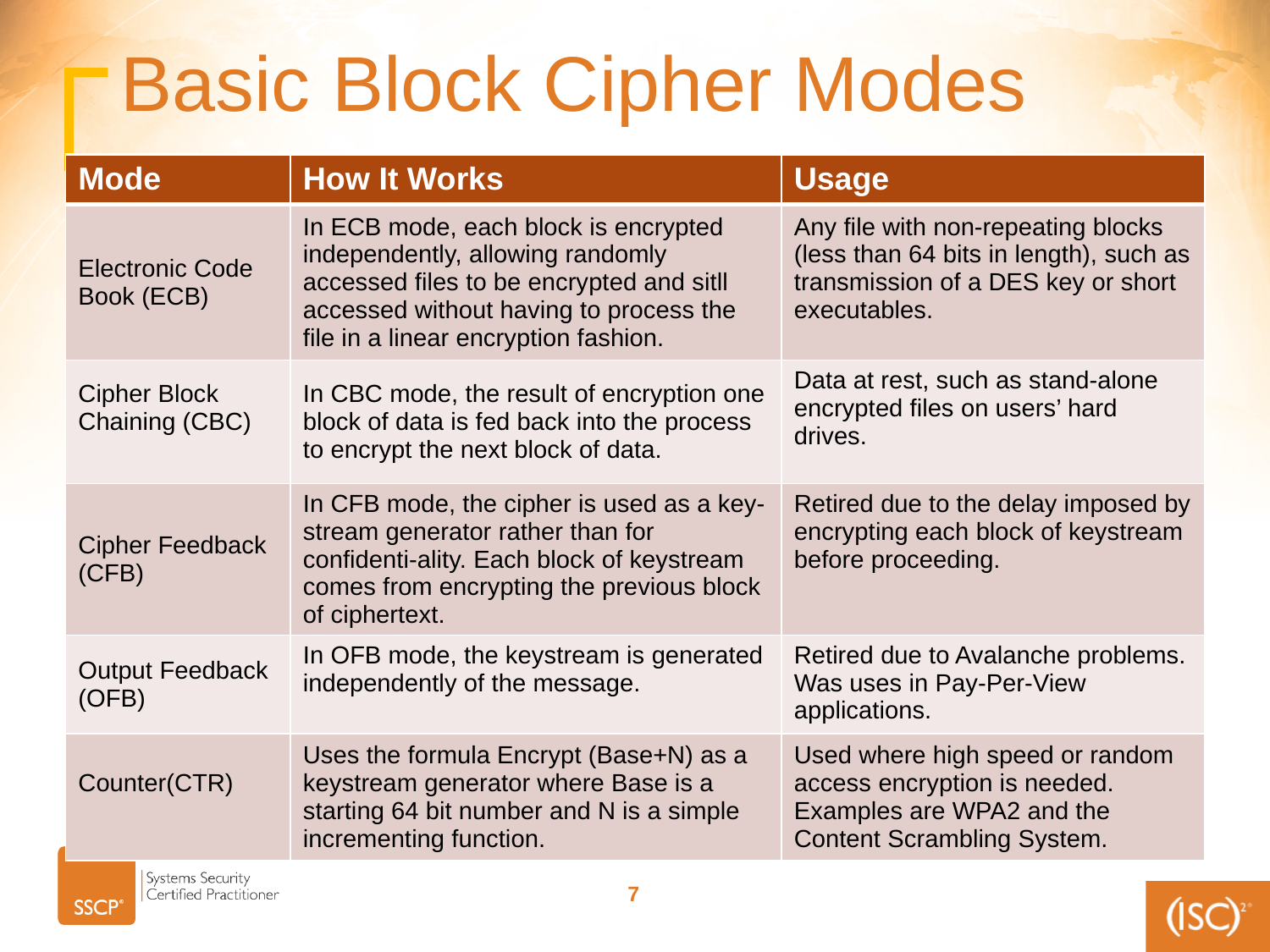

# Basic Block Cipher Modes
| Mode | How It Works | Usage |
| --- | --- | --- |
| Electronic Code Book (ECB) | In ECB mode, each block is encrypted independently, allowing randomly accessed files to be encrypted and sitll accessed without having to process the file in a linear encryption fashion. | Any file with non-repeating blocks (less than 64 bits in length), such as transmission of a DES key or short executables. |
| Cipher Block Chaining (CBC) | In CBC mode, the result of encryption one block of data is fed back into the process to encrypt the next block of data. | Data at rest, such as stand-alone encrypted files on users’ hard drives. |
| Cipher Feedback (CFB) | In CFB mode, the cipher is used as a key-stream generator rather than for confidenti-ality. Each block of keystream comes from encrypting the previous block of ciphertext. | Retired due to the delay imposed by encrypting each block of keystream before proceeding. |
| Output Feedback (OFB) | In OFB mode, the keystream is generated independently of the message. | Retired due to Avalanche problems. Was uses in Pay-Per-View applications. |
| Counter(CTR) | Uses the formula Encrypt (Base+N) as a keystream generator where Base is a starting 64 bit number and N is a simple incrementing function. | Used where high speed or random access encryption is needed. Examples are WPA2 and the Content Scrambling System. |
| Mode | How It Works | Usage |
| --- | --- | --- |
| Electronic Code Book (ECB) | In ECB mode, each block is encrypted independently, allowing randomly accessed files to be encrypted and sitll accessed without having to process the file in a linear encryption fashion. | Any file with non-repeating blocks (less than 64 bits in length), such as transmission of a DES key or short executables. |
| Cipher Block Chaining (CBC) | In CBC mode, the result of encryption one block of data is fed back into the process to encrypt the next block of data. | Data at rest, such as stand-alone encrypted files on users’ hard drives. |
| Cipher Feedback (CFB) | In CFB mode, the cipher is used as a key-stream generator rather than for confidenti-ality. Each block of keystream comes from encrypting the previous block of ciphertext. | Retired due to the delay imposed by encrypting each block of keystream before proceeding. |
| Output Feedback (OFB) | In OFB mode, the keystream is generated independently of the message. | Retired due to Avalanche problems. Was uses in Pay-Per-View applications. |
| Counter(CTR) | Uses the formula Encrypt (Base+N) as a keystream generator where Base is a starting 64 bit number and N is a simple incrementing function. | Used where high speed or random access encryption is needed. Examples are WPA2 and the Content Scrambling System. |